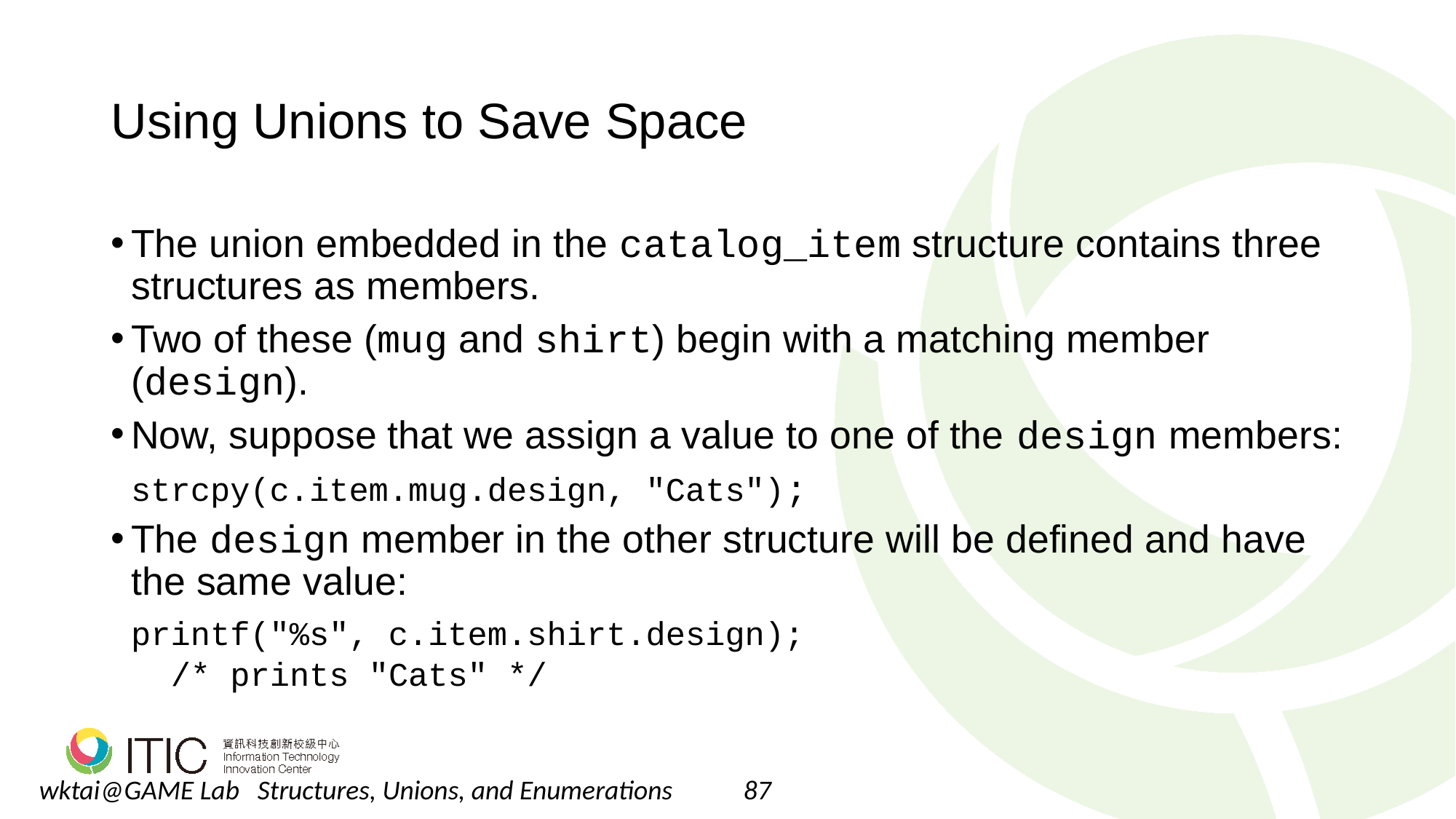

# Using Unions to Save Space
The union embedded in the catalog_item structure contains three structures as members.
Two of these (mug and shirt) begin with a matching member (design).
Now, suppose that we assign a value to one of the design members:
	strcpy(c.item.mug.design, "Cats");
The design member in the other structure will be defined and have the same value:
	printf("%s", c.item.shirt.design);
	  /* prints "Cats" */